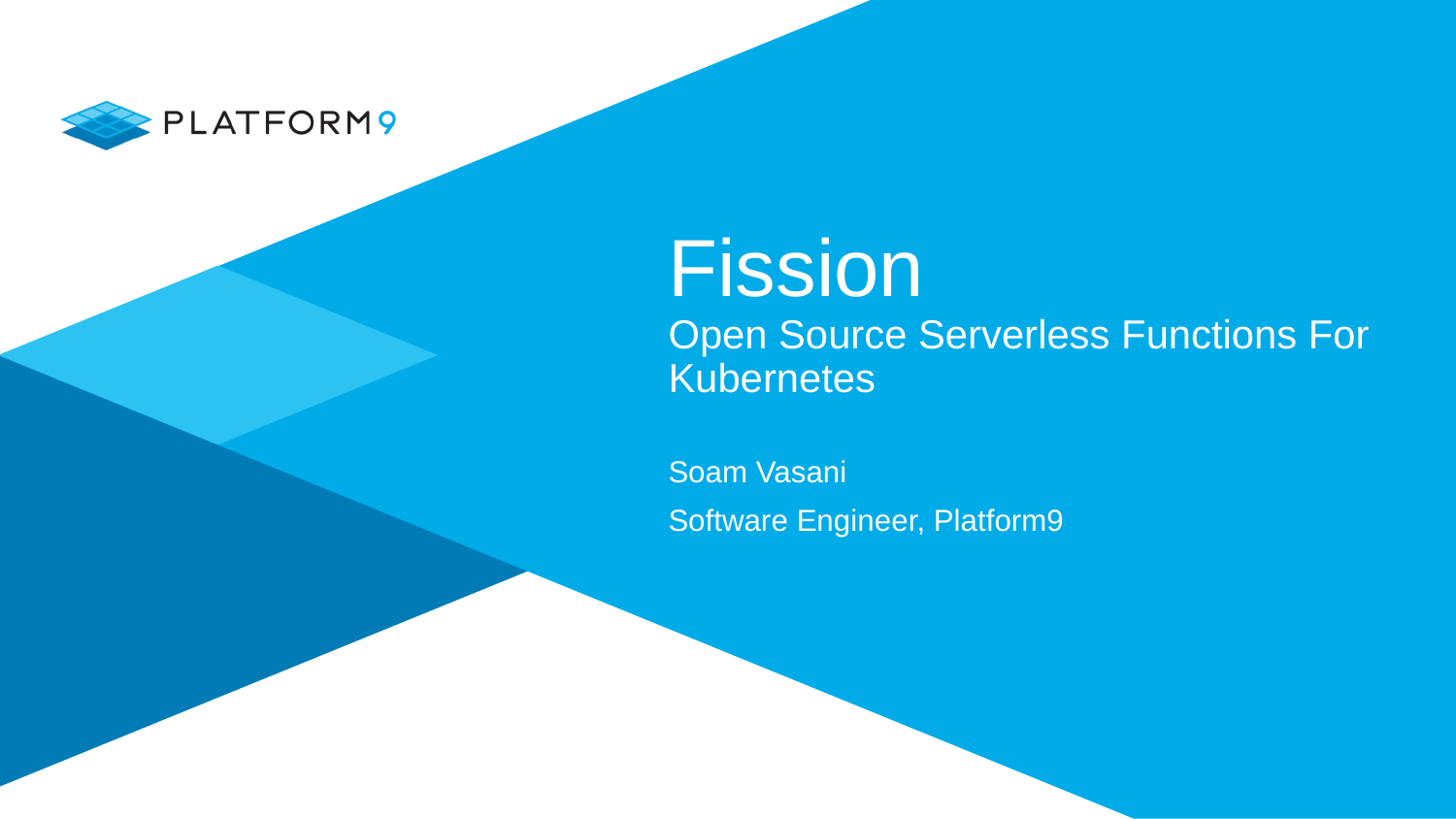

# Fission Open Source Serverless Functions For Kubernetes
Soam Vasani
Software Engineer, Platform9